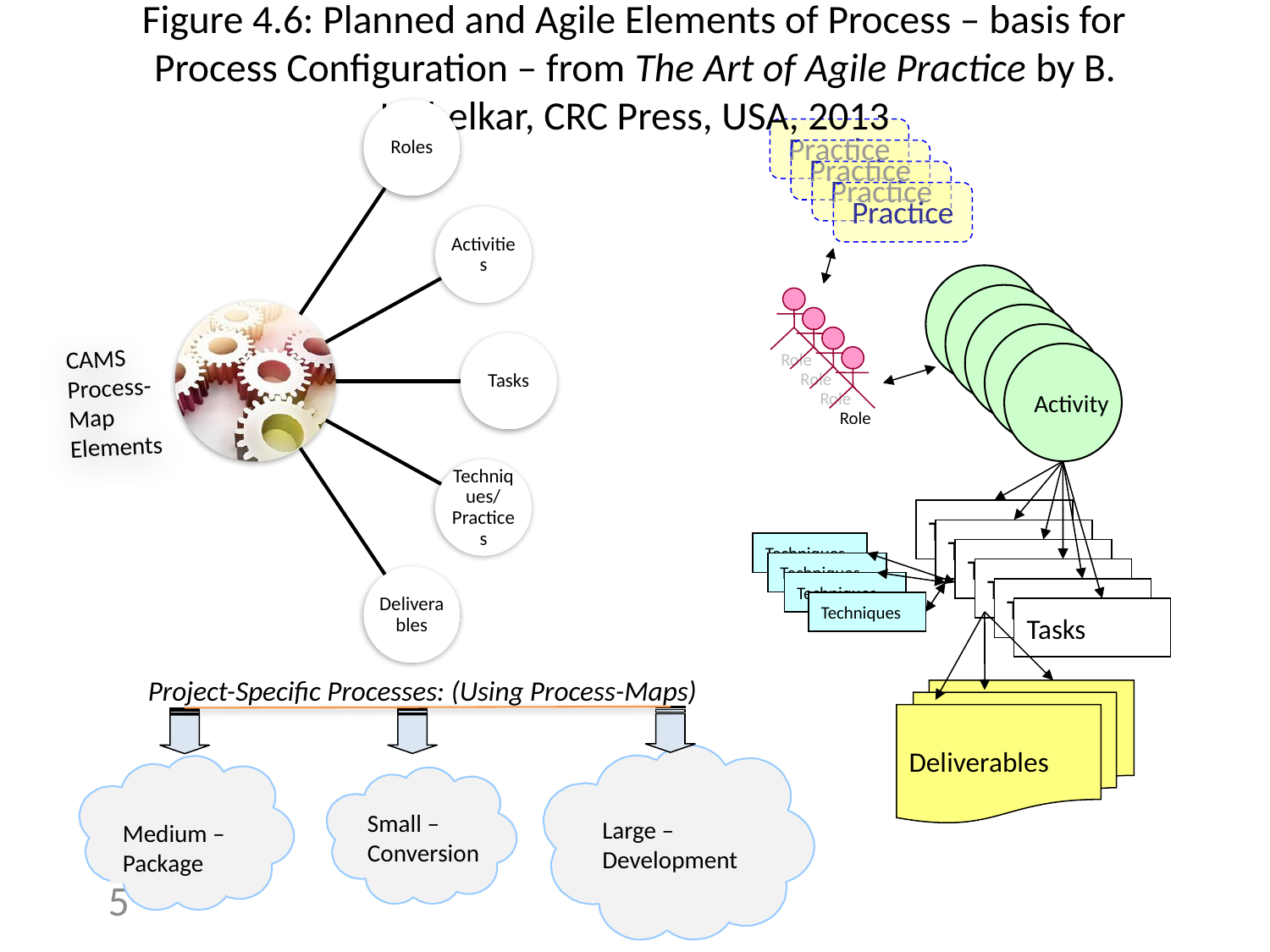

# Figure 4.6: Planned and Agile Elements of Process – basis for Process Configuration – from The Art of Agile Practice by B. Unhelkar, CRC Press, USA, 2013
Roles
Activities
Tasks
Techniques/Practices
Deliverables
Practice
Practice
Practice
Practice

Activity
Activity

Role
Activity

Role
Activity

Role
CAMS Process-Map
Elements
Activity

Role

Tasks
Tasks
Techniques
Tasks
Techniques

Tasks
Techniques

Tasks

Techniques
Tasks

Project-Specific Processes: (Using Process-Maps)
Deliverables

Medium –
Package

Small –
Conversion
Large –
Development
5